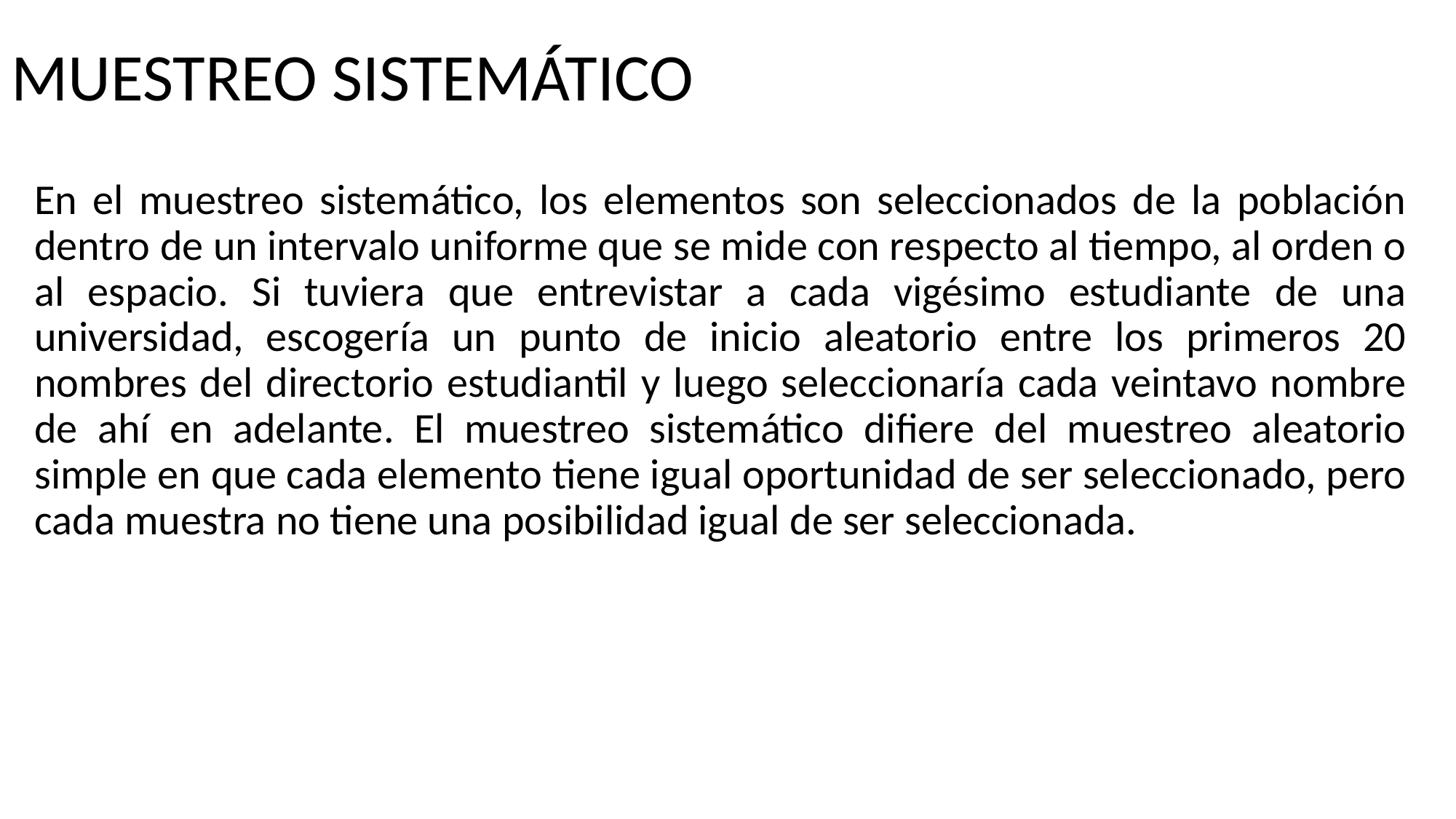

# MUESTREO SISTEMÁTICO
En el muestreo sistemático, los elementos son seleccionados de la población dentro de un intervalo uniforme que se mide con respecto al tiempo, al orden o al espacio. Si tuviera que entrevistar a cada vigésimo estudiante de una universidad, escogería un punto de inicio aleatorio entre los primeros 20 nombres del directorio estudiantil y luego seleccionaría cada veintavo nombre de ahí en adelante. El muestreo sistemático difiere del muestreo aleatorio simple en que cada elemento tiene igual oportunidad de ser seleccionado, pero cada muestra no tiene una posibilidad igual de ser seleccionada.